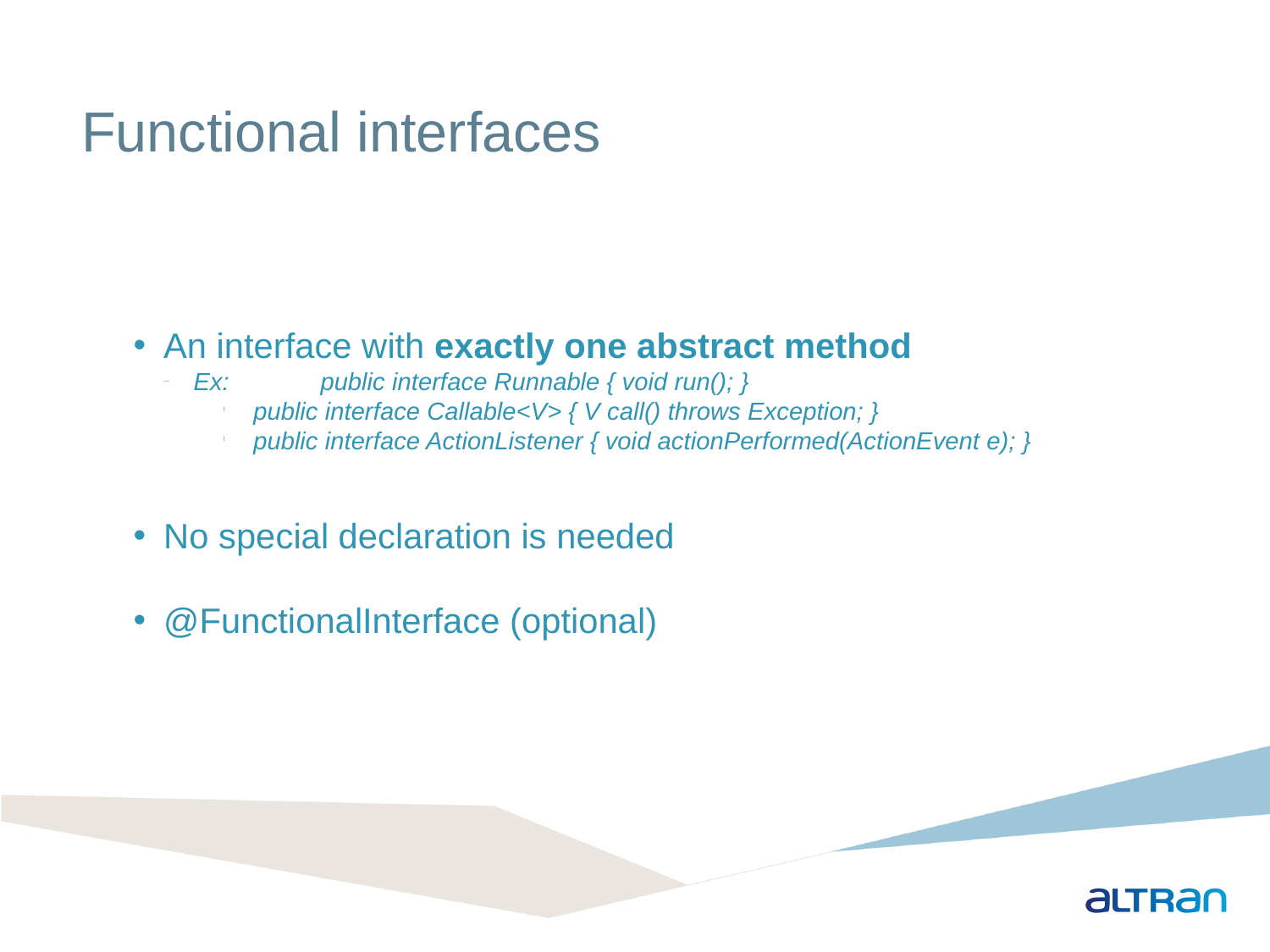

Functional interfaces

An interface with exactly one abstract method
Ex: 	public interface Runnable { void run(); }
public interface Callable<V> { V call() throws Exception; }
public interface ActionListener { void actionPerformed(ActionEvent e); }

No special declaration is needed

@FunctionalInterface (optional)